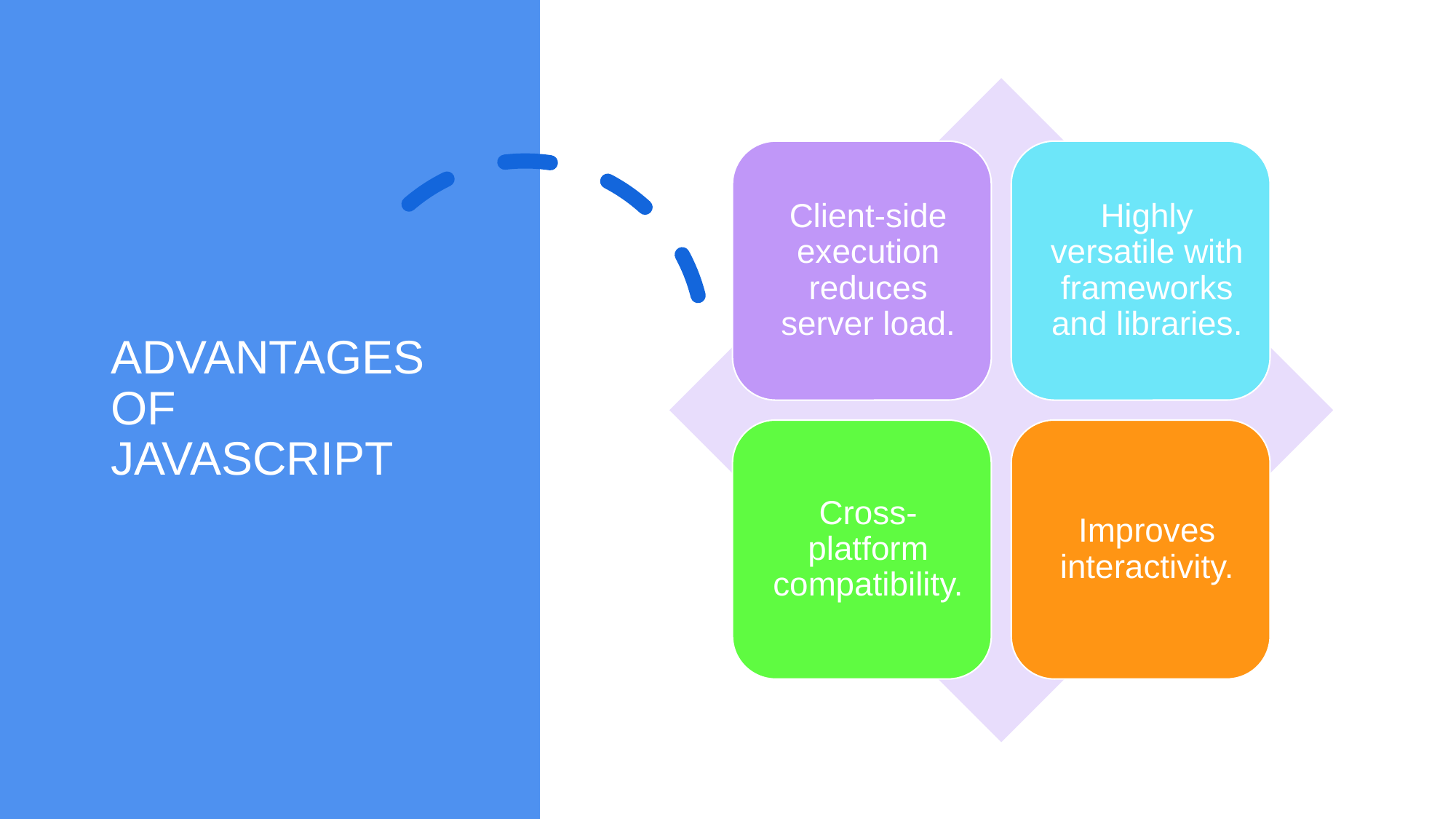

# ADVANTAGES OF JAVASCRIPT
Client-side execution reduces server load.
Highly versatile with frameworks and libraries.
Cross-platform compatibility.
Improves interactivity.